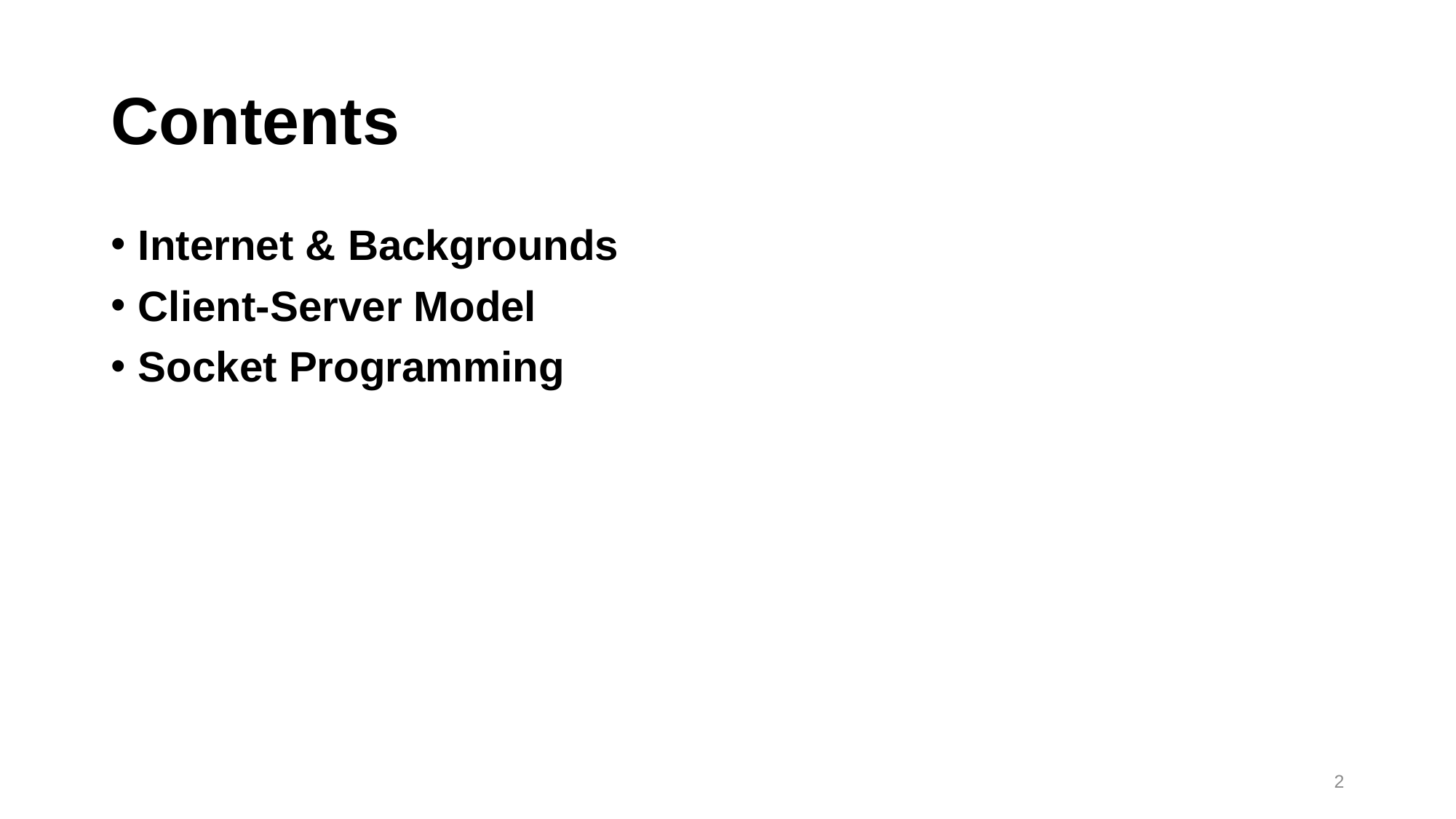

# Contents
Internet & Backgrounds
Client-Server Model
Socket Programming

2